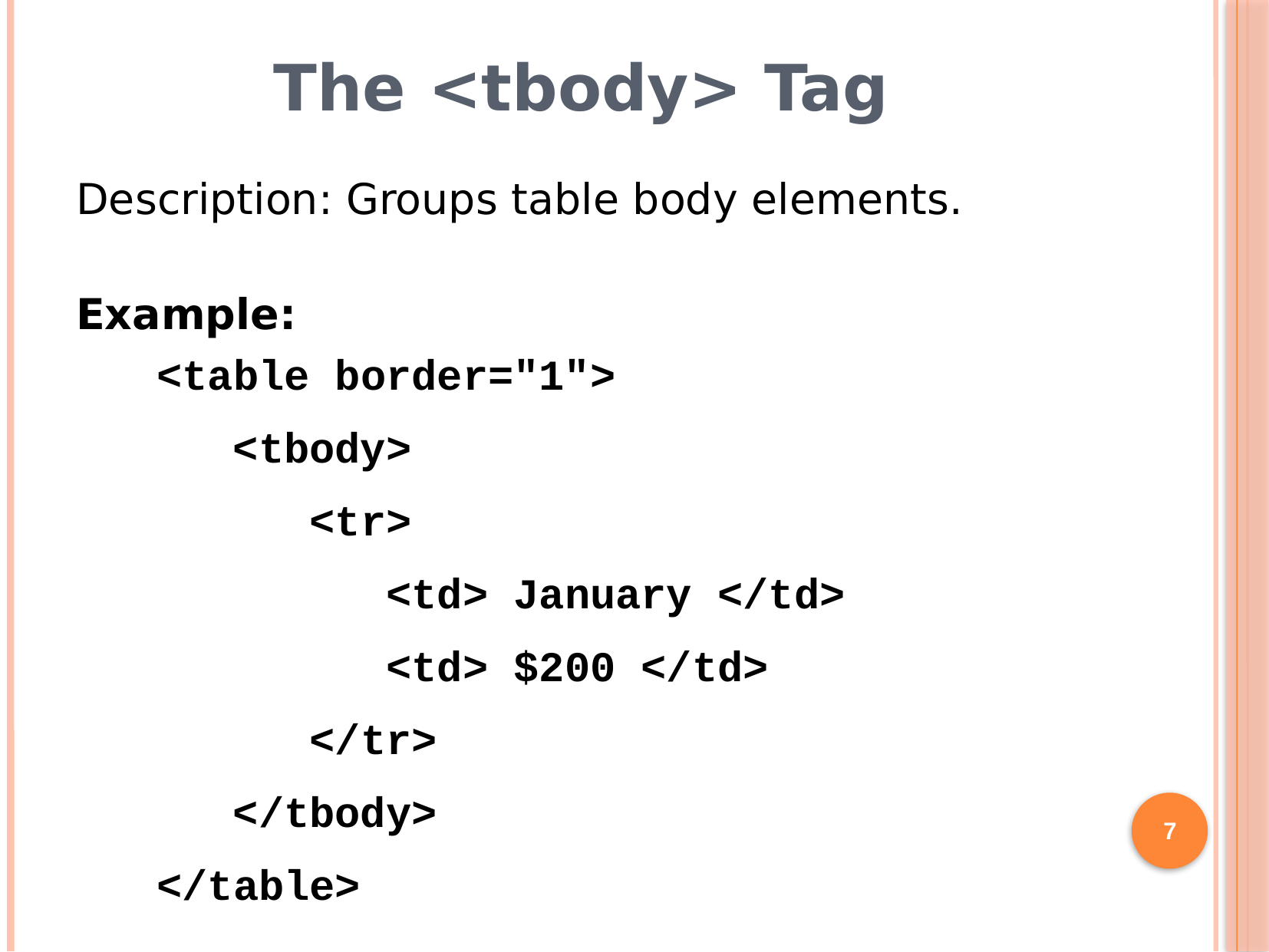

# The <tbody> Tag
Description: Groups table body elements.

Example:
<table border="1">
   <tbody>
      <tr>
         <td> January </td>
         <td> $200 </td>
      </tr>
   </tbody>
</table>
7